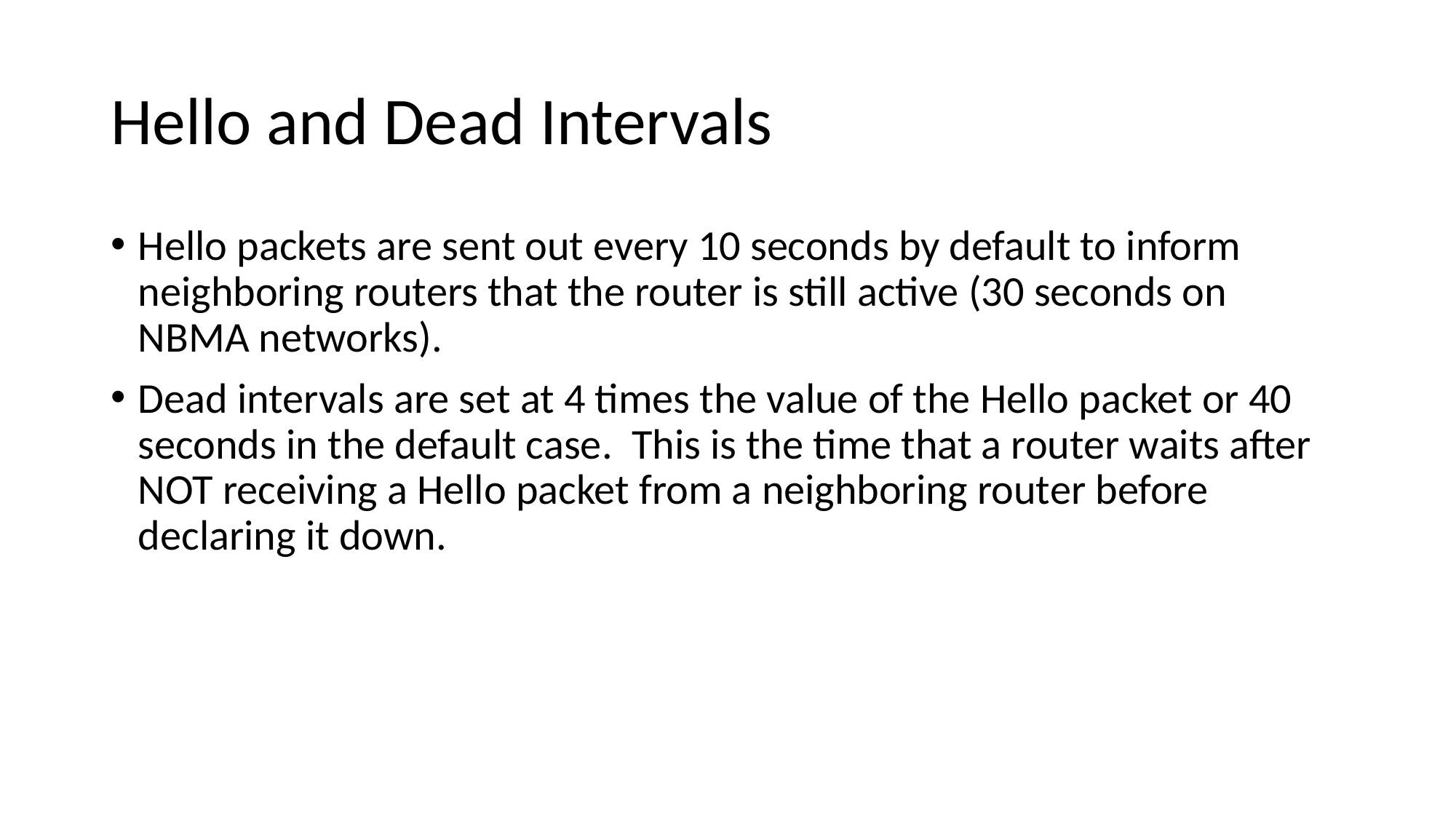

# Hello and Dead Intervals
Hello packets are sent out every 10 seconds by default to inform neighboring routers that the router is still active (30 seconds on NBMA networks).
Dead intervals are set at 4 times the value of the Hello packet or 40 seconds in the default case.  This is the time that a router waits after NOT receiving a Hello packet from a neighboring router before declaring it down.